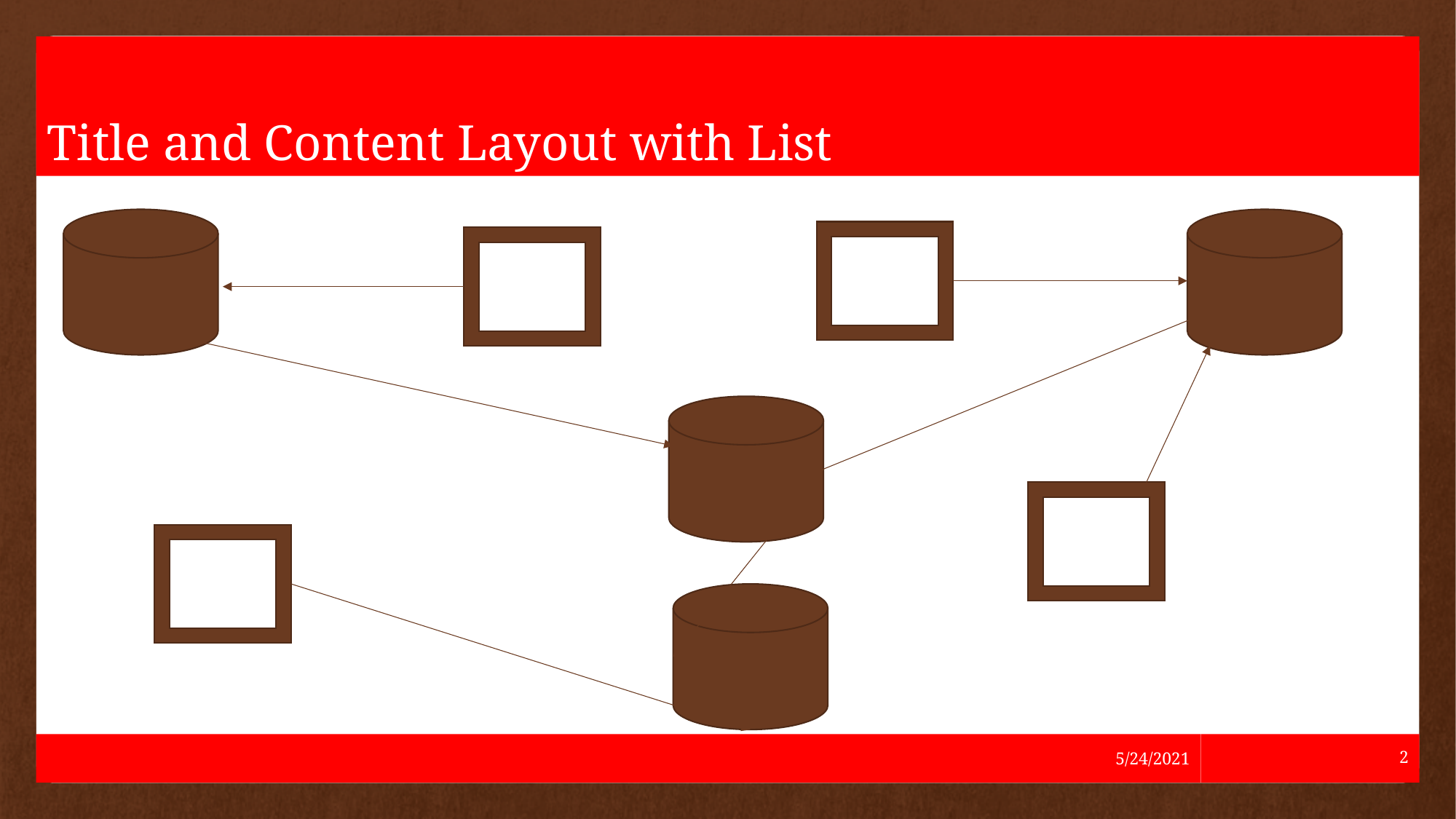

# Title and Content Layout with List

5/24/2021
2